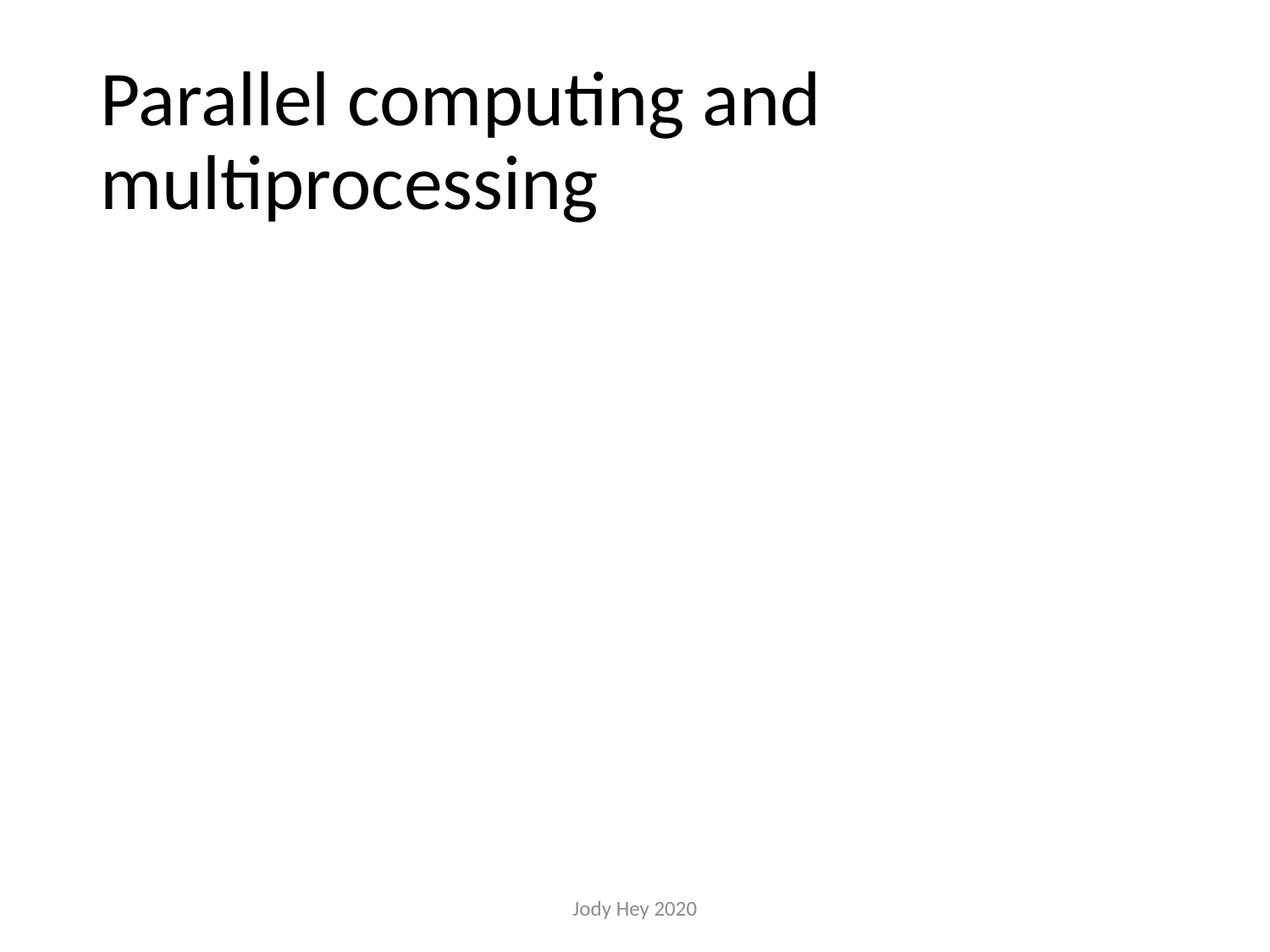

# Parallel computing and multiprocessing
Jody Hey 2020